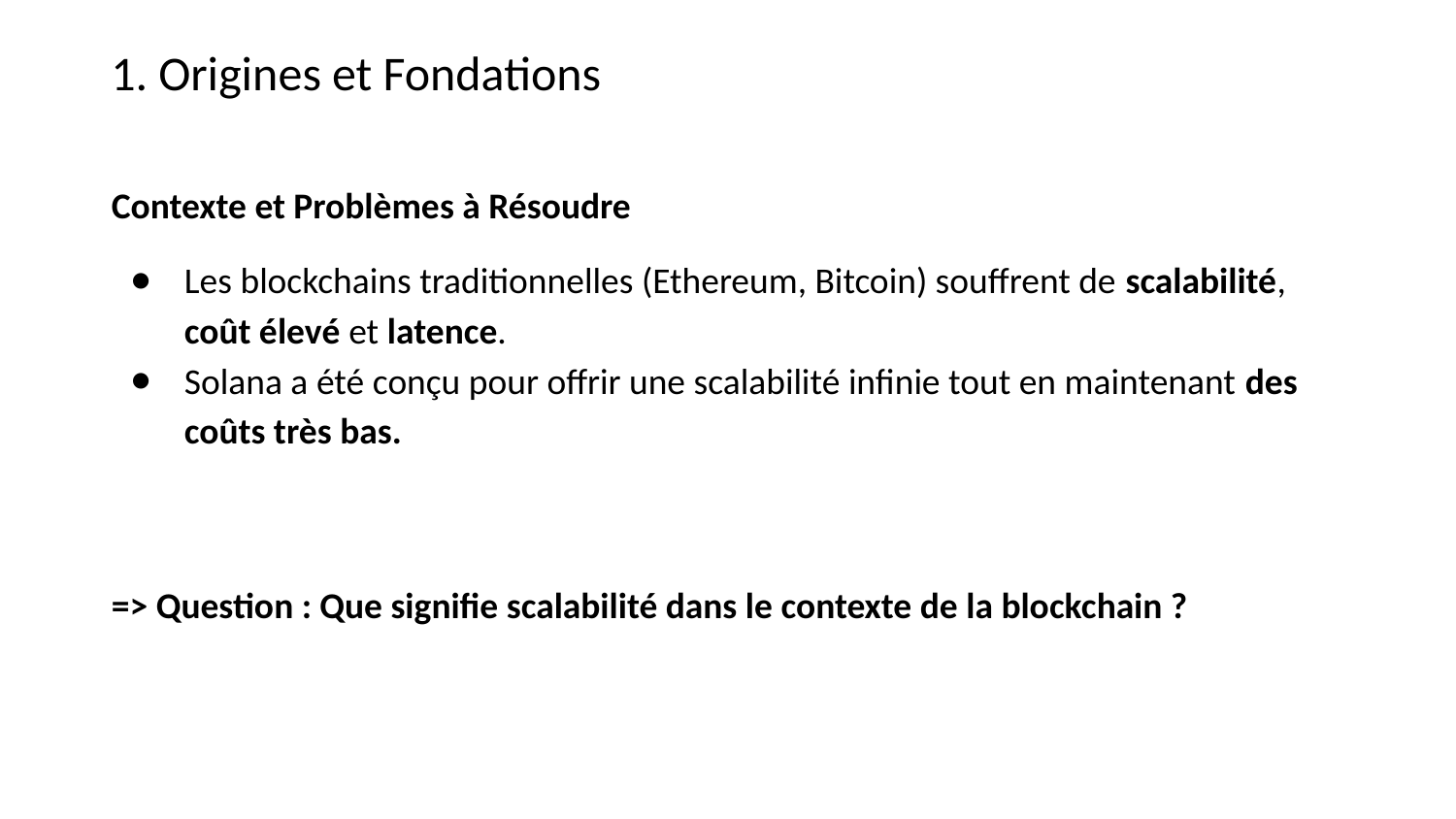

1. Origines et Fondations
Contexte et Problèmes à Résoudre
Les blockchains traditionnelles (Ethereum, Bitcoin) souffrent de scalabilité, coût élevé et latence.
Solana a été conçu pour offrir une scalabilité infinie tout en maintenant des coûts très bas.

=> Question : Que signifie scalabilité dans le contexte de la blockchain ?